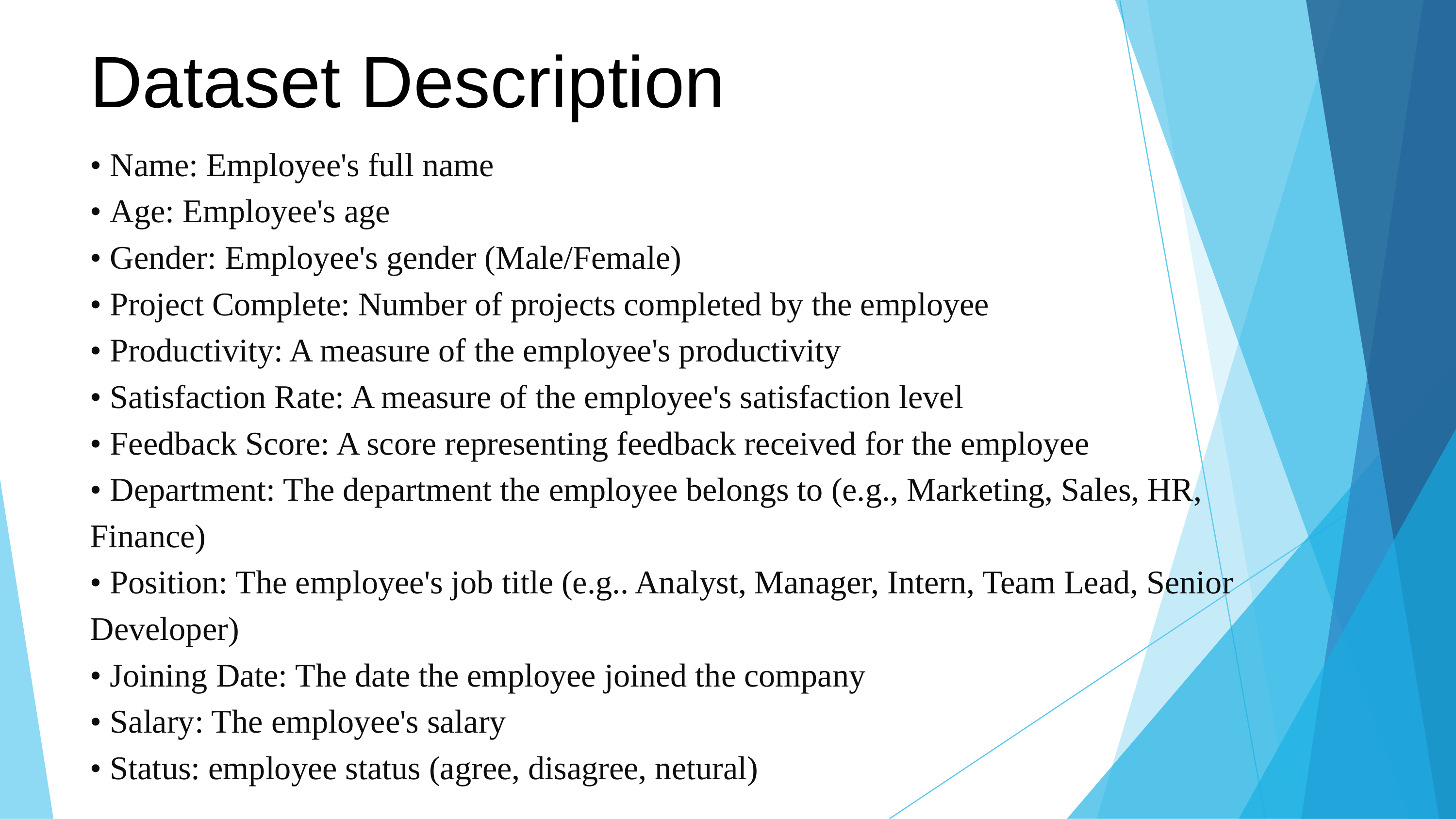

Dataset Description
• Name: Employee's full name
• Age: Employee's age
• Gender: Employee's gender (Male/Female)
• Project Complete: Number of projects completed by the employee
• Productivity: A measure of the employee's productivity
• Satisfaction Rate: A measure of the employee's satisfaction level
• Feedback Score: A score representing feedback received for the employee
• Department: The department the employee belongs to (e.g., Marketing, Sales, HR, Finance)
• Position: The employee's job title (e.g.. Analyst, Manager, Intern, Team Lead, Senior Developer)
• Joining Date: The date the employee joined the company
• Salary: The employee's salary
• Status: employee status (agree, disagree, netural)